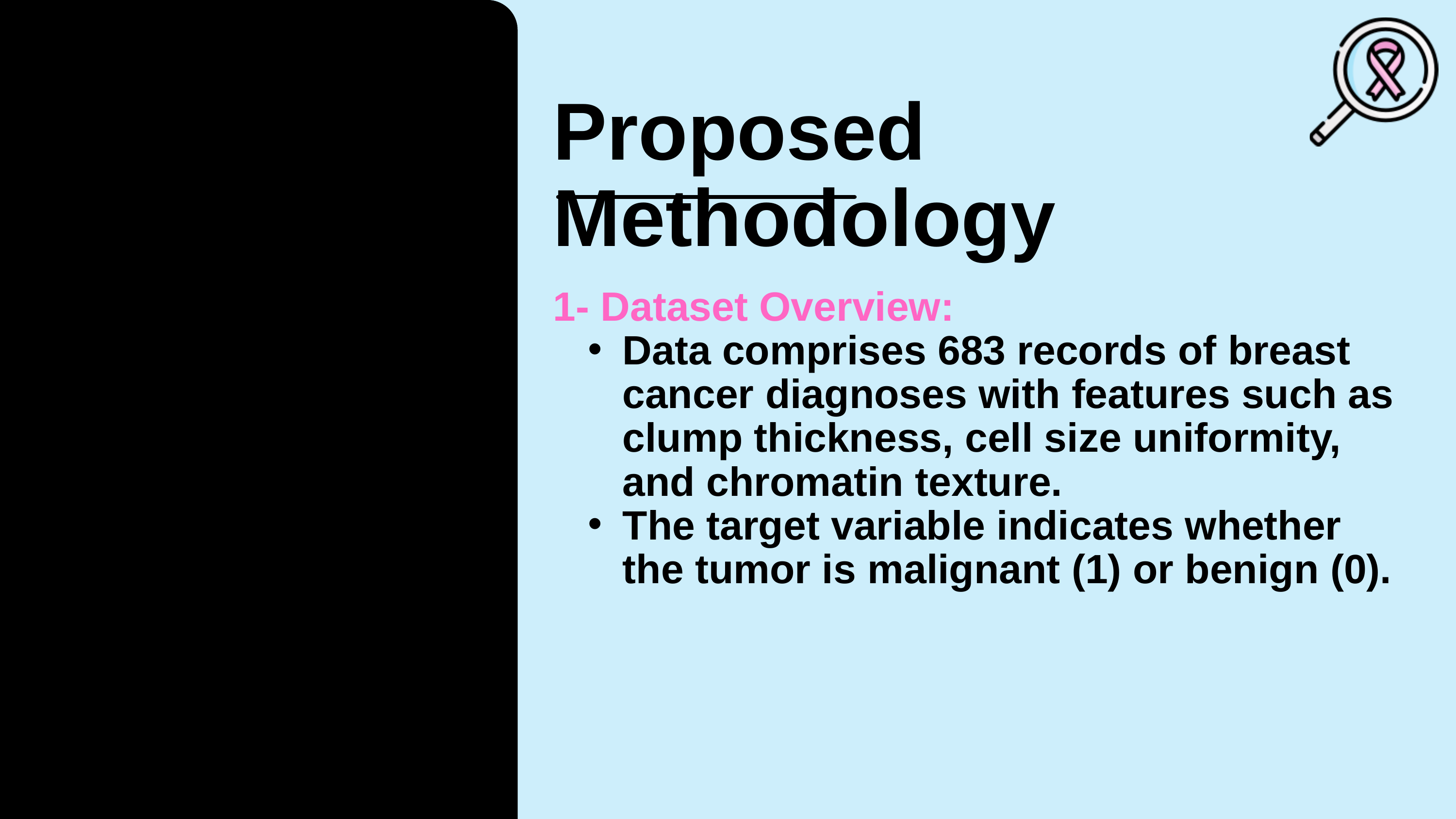

Proposed Methodology

1- Dataset Overview:
Data comprises 683 records of breast cancer diagnoses with features such as clump thickness, cell size uniformity, and chromatin texture.
The target variable indicates whether the tumor is malignant (1) or benign (0).